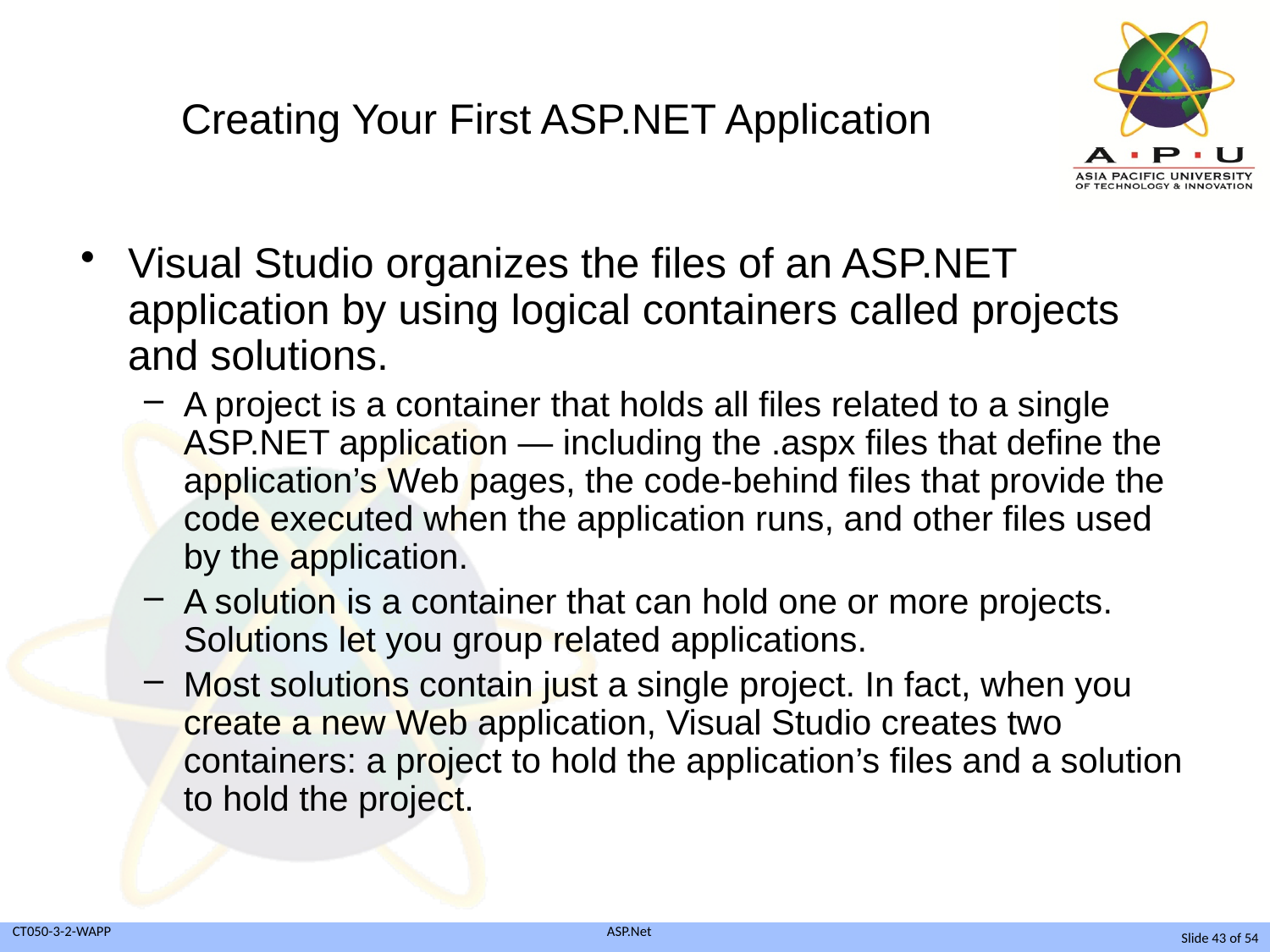

# Creating Your First ASP.NET Application
Visual Studio organizes the files of an ASP.NET application by using logical containers called projects and solutions.
A project is a container that holds all files related to a single ASP.NET application — including the .aspx files that define the application’s Web pages, the code-behind files that provide the code executed when the application runs, and other files used by the application.
A solution is a container that can hold one or more projects. Solutions let you group related applications.
Most solutions contain just a single project. In fact, when you create a new Web application, Visual Studio creates two containers: a project to hold the application’s files and a solution to hold the project.